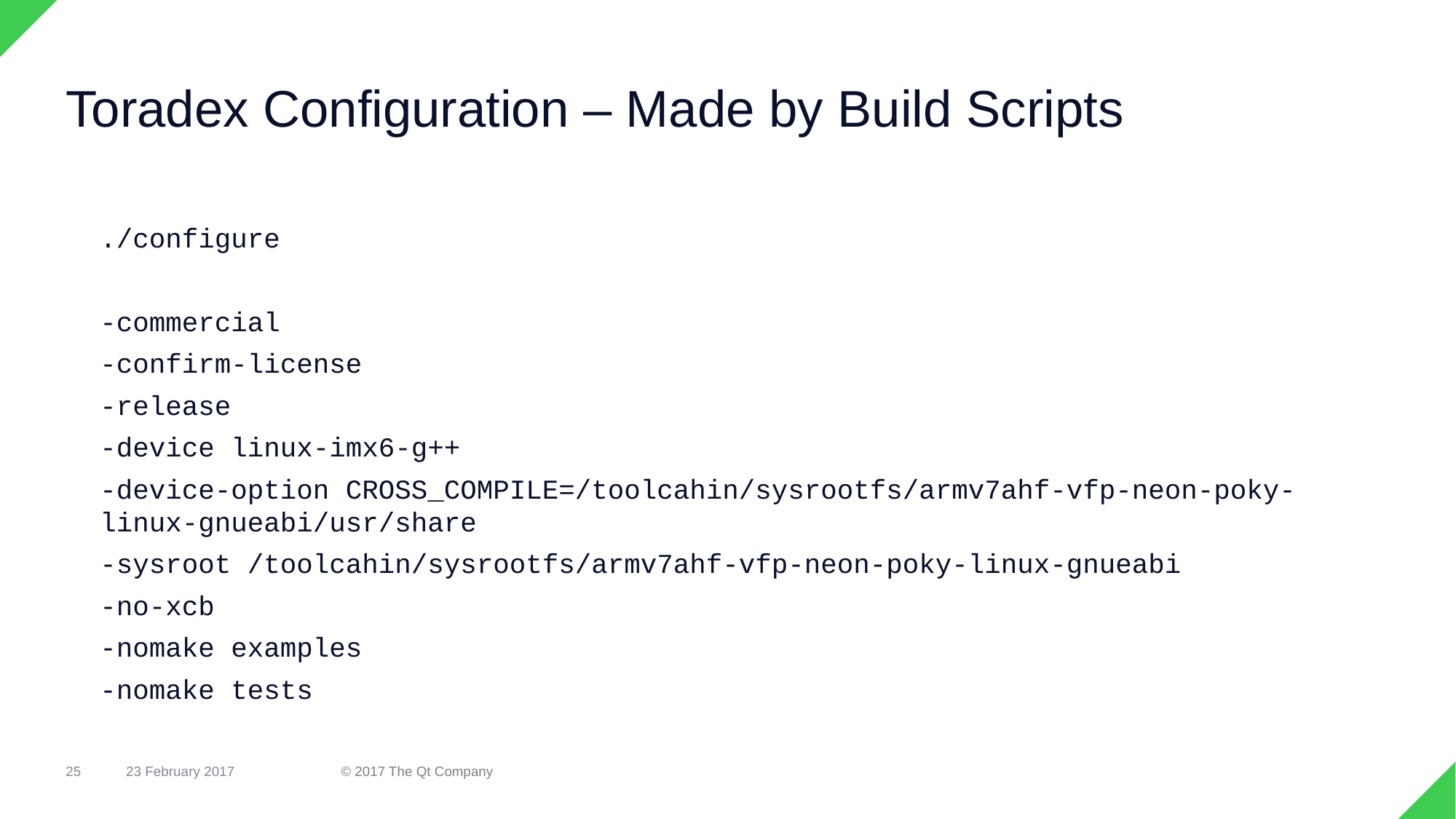

# Toradex Configuration – Made by Build Scripts
./configure

-commercial
-confirm-license
-release
-device linux-imx6-g++
-device-option CROSS_COMPILE=/toolcahin/sysrootfs/armv7ahf-vfp-neon-poky-linux-gnueabi/usr/share
-sysroot /toolcahin/sysrootfs/armv7ahf-vfp-neon-poky-linux-gnueabi
-no-xcb
-nomake examples
-nomake tests

25
23 February 2017
© 2017 The Qt Company